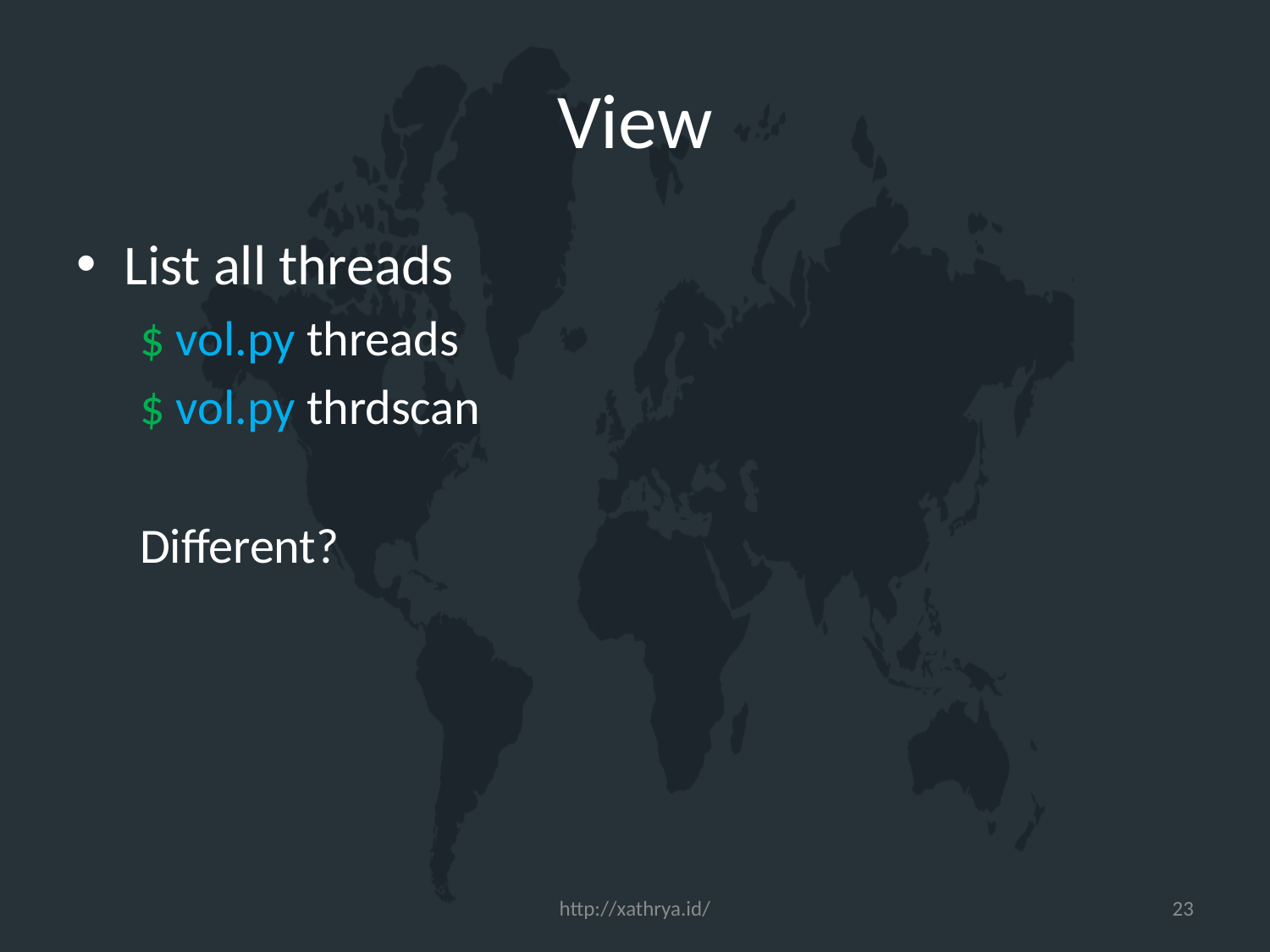

# View
List all threads
$ vol.py threads
$ vol.py thrdscan

Different?
http://xathrya.id/
23